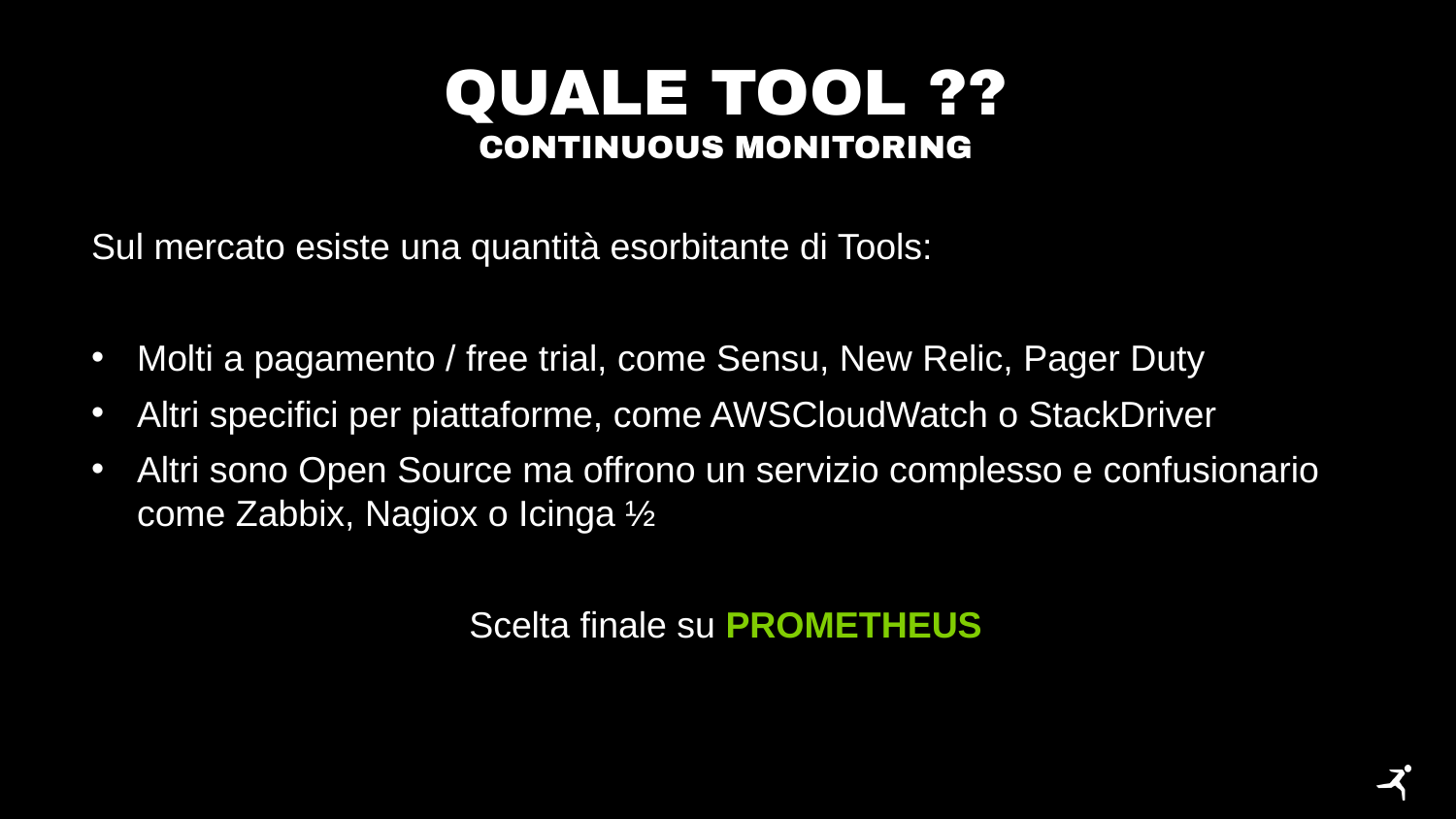

# Quale tool ??
Continuous monitoring
Sul mercato esiste una quantità esorbitante di Tools:

Molti a pagamento / free trial, come Sensu, New Relic, Pager Duty
Altri specifici per piattaforme, come AWSCloudWatch o StackDriver
Altri sono Open Source ma offrono un servizio complesso e confusionario come Zabbix, Nagiox o Icinga ½

Scelta finale su Prometheus